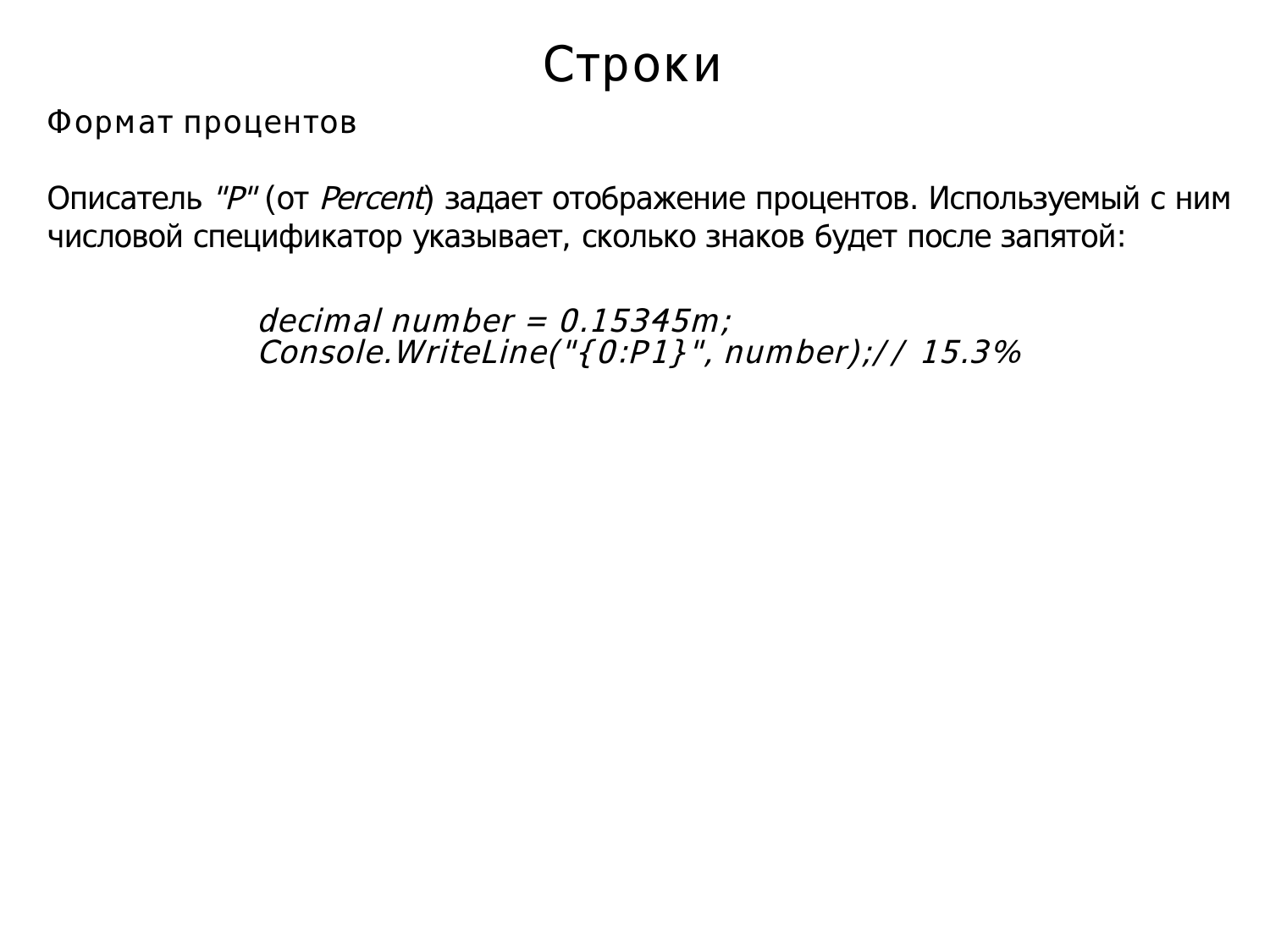

Строки
Формат процентов

Описатель "P" (от Percent) задает отображение процентов. Используемый с ним числовой спецификатор указывает, сколько знаков будет после запятой:

|  | decimal number = 0.15345m; Console.WriteLine("{0:P1}", number);// 15.3% |
| --- | --- |